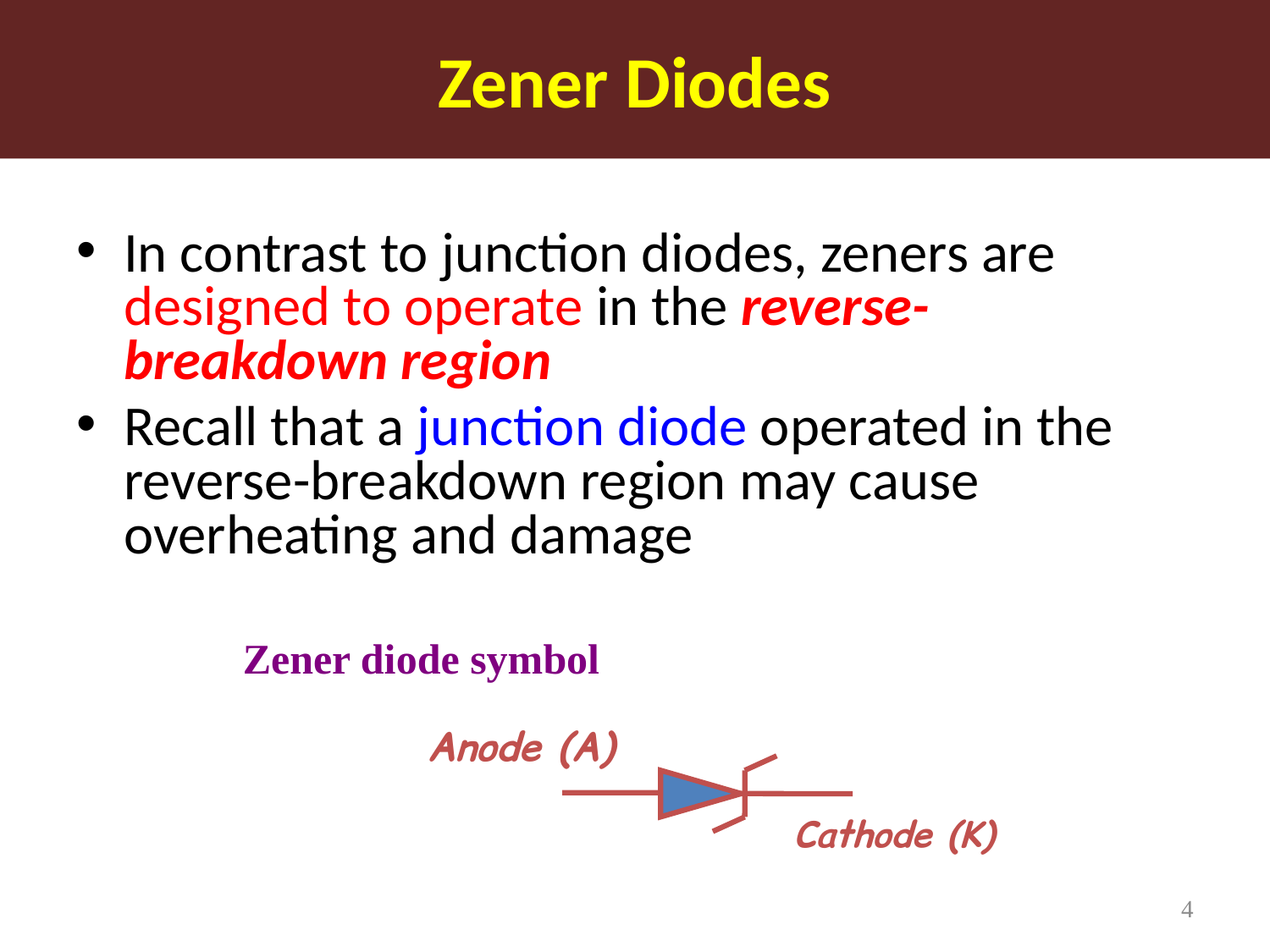

Zener Diodes
In contrast to junction diodes, zeners are designed to operate in the reverse-breakdown region
Recall that a junction diode operated in the reverse-breakdown region may cause overheating and damage

Zener diode symbol

Anode (A)
Cathode (K)
4